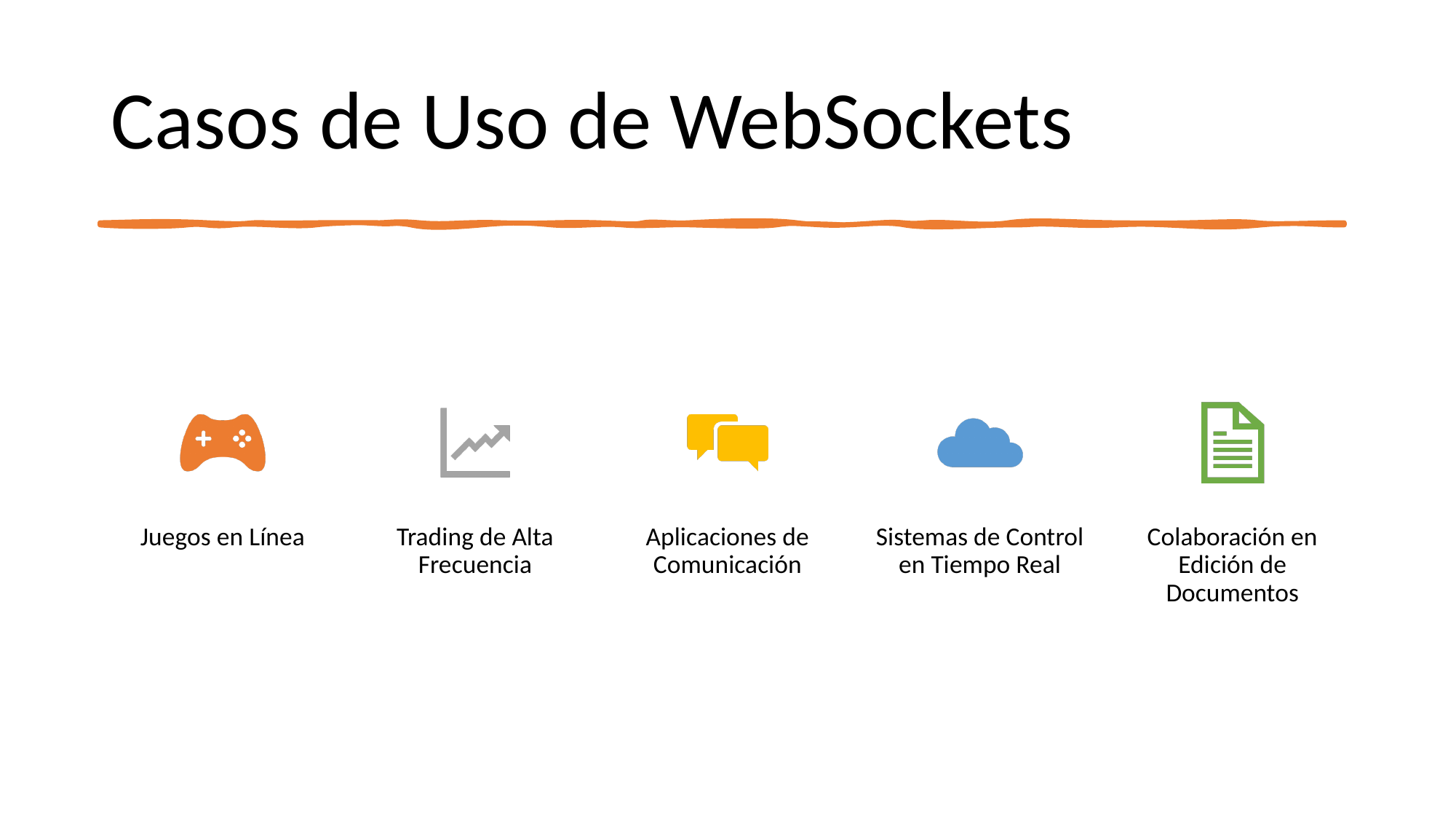

# Casos de Uso de WebSockets

Juegos en Línea
Trading de Alta Frecuencia
Aplicaciones de Comunicación
Sistemas de Control en Tiempo Real
Colaboración en Edición de Documentos